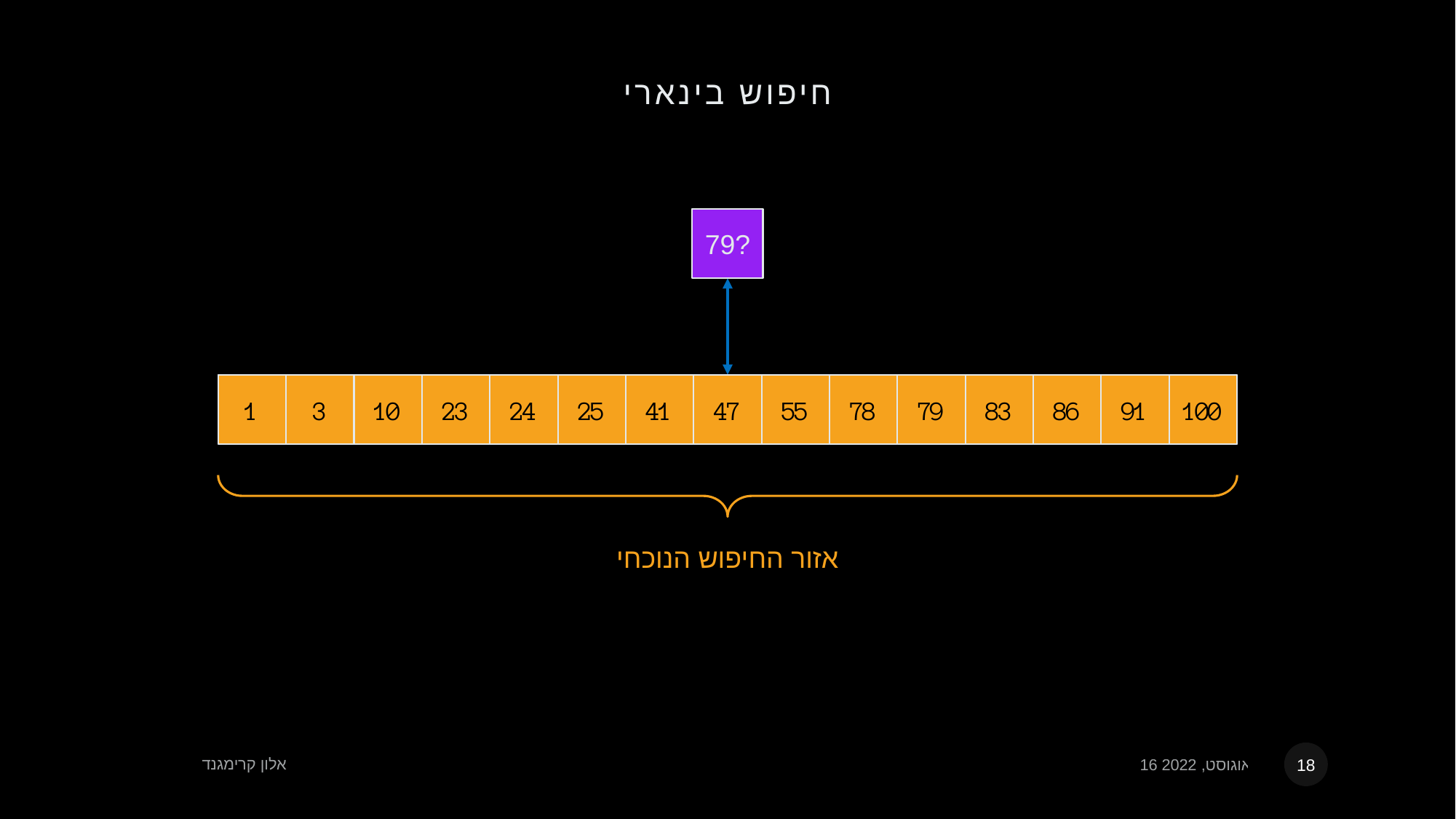

# חיפוש בינארי
79?

1
3
10
23
24
25
41
47
55
78
79
83
86
91
100
אזור החיפוש הנוכחי
18
אלון קרימגנד
16 אוגוסט, 2022